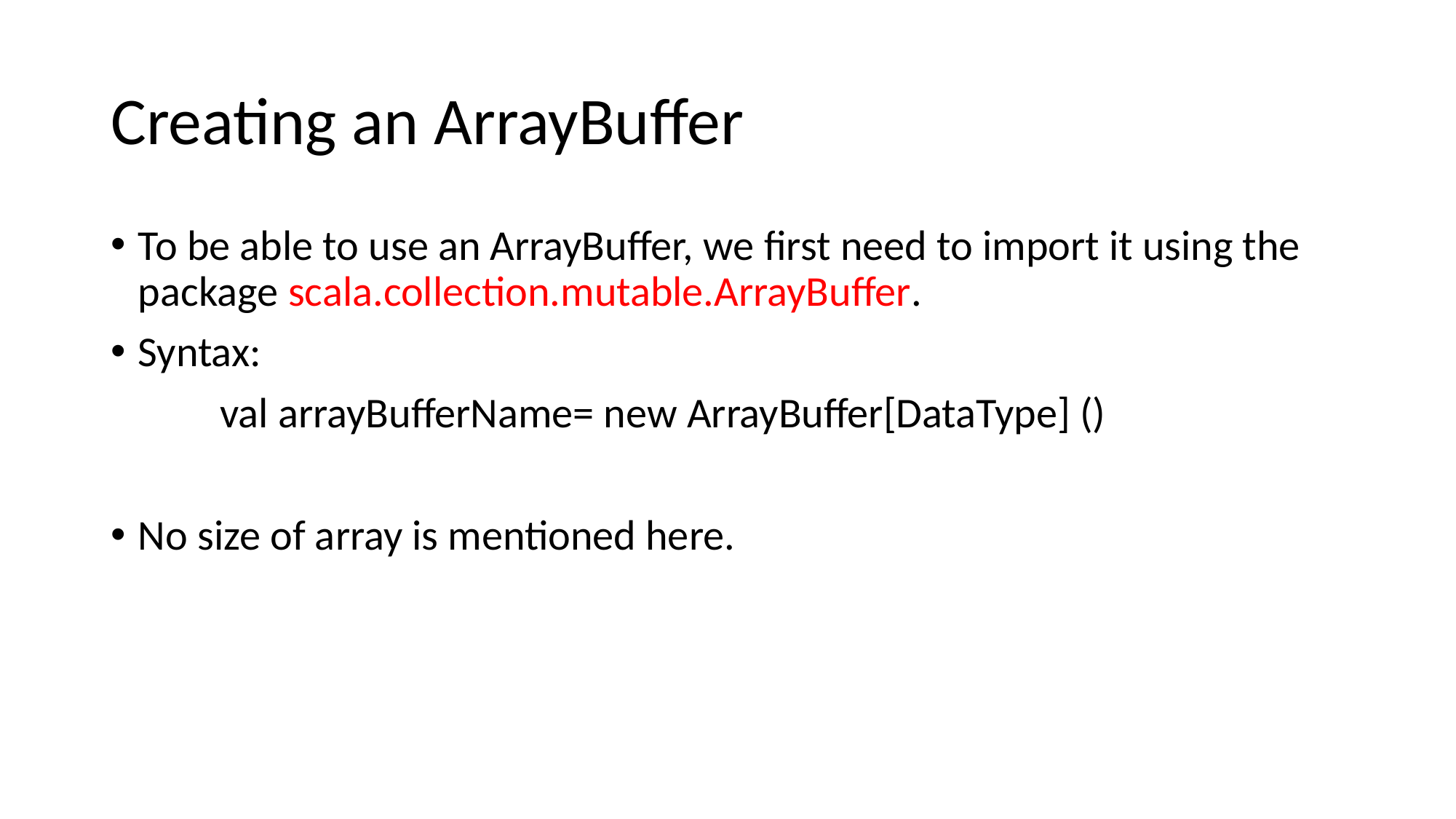

# Creating an ArrayBuffer
To be able to use an ArrayBuffer, we first need to import it using the package scala.collection.mutable.ArrayBuffer.
Syntax:
	val arrayBufferName= new ArrayBuffer[DataType] ()

No size of array is mentioned here.